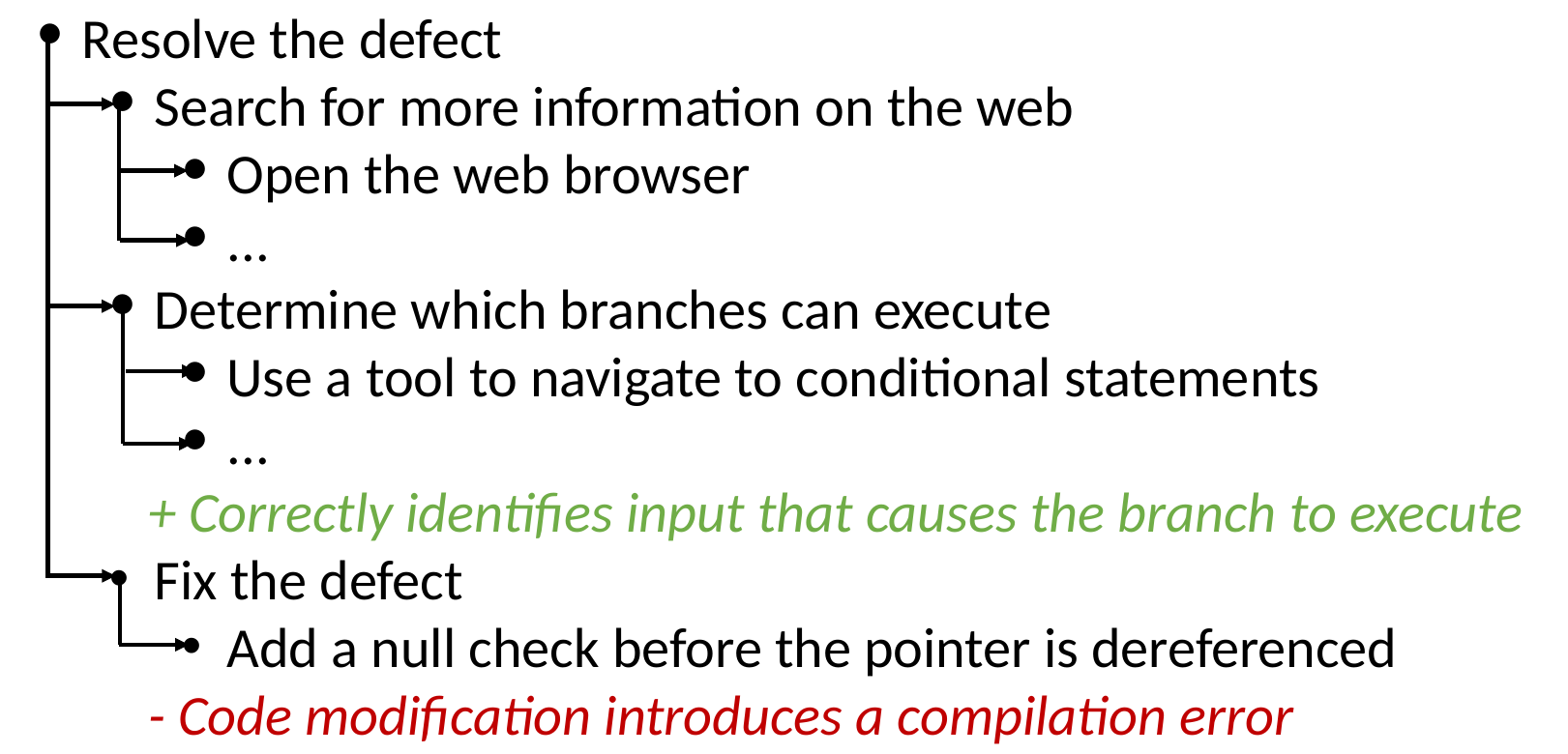

Resolve the defect
Search for more information on the web
Open the web browser
...
Determine which branches can execute
Use a tool to navigate to conditional statements
...
+ Correctly identifies input that causes the branch to execute
Fix the defect
Add a null check before the pointer is dereferenced
- Code modification introduces a compilation error